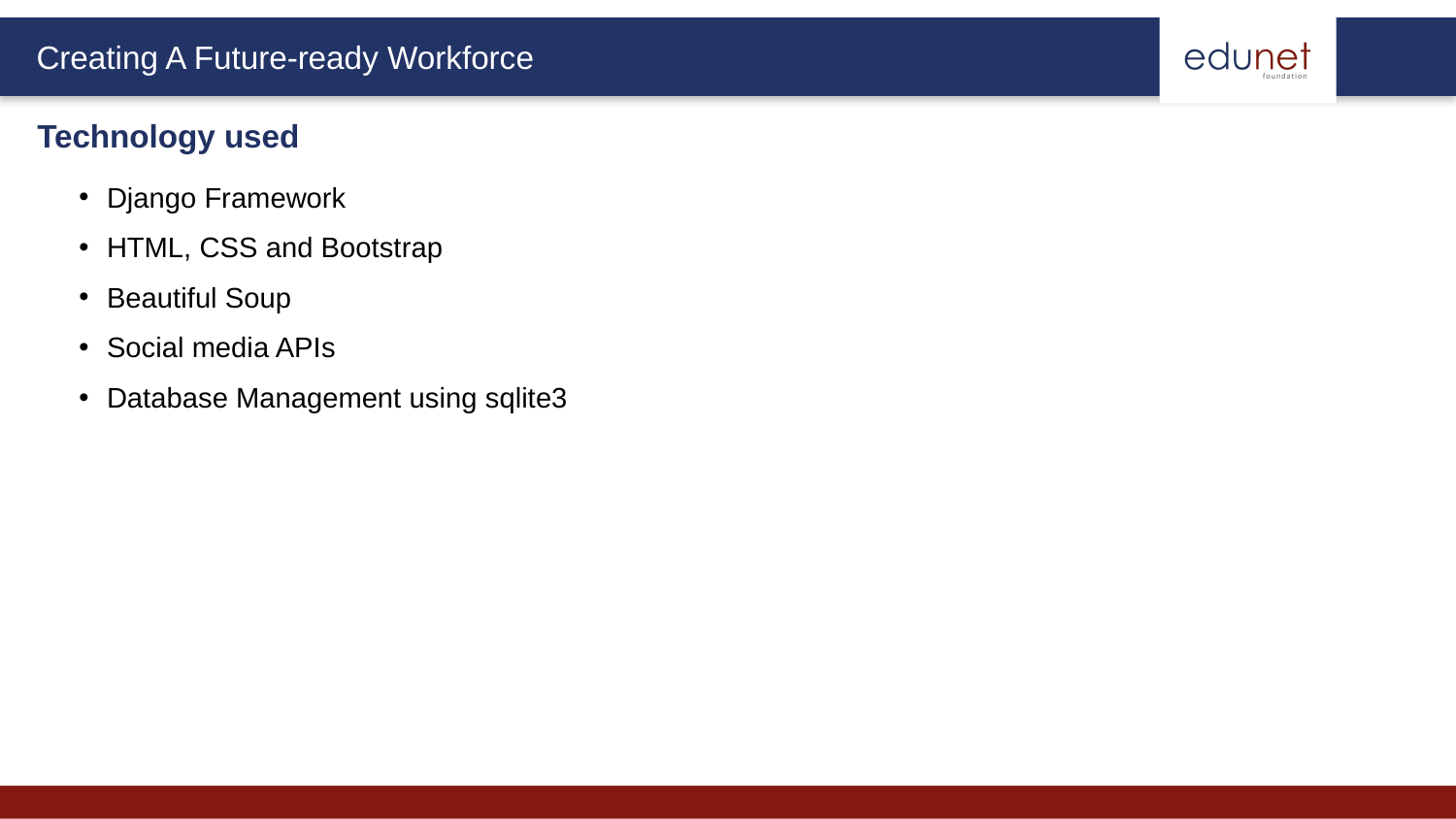

Technology used
Django Framework
HTML, CSS and Bootstrap
Beautiful Soup
Social media APIs
Database Management using sqlite3